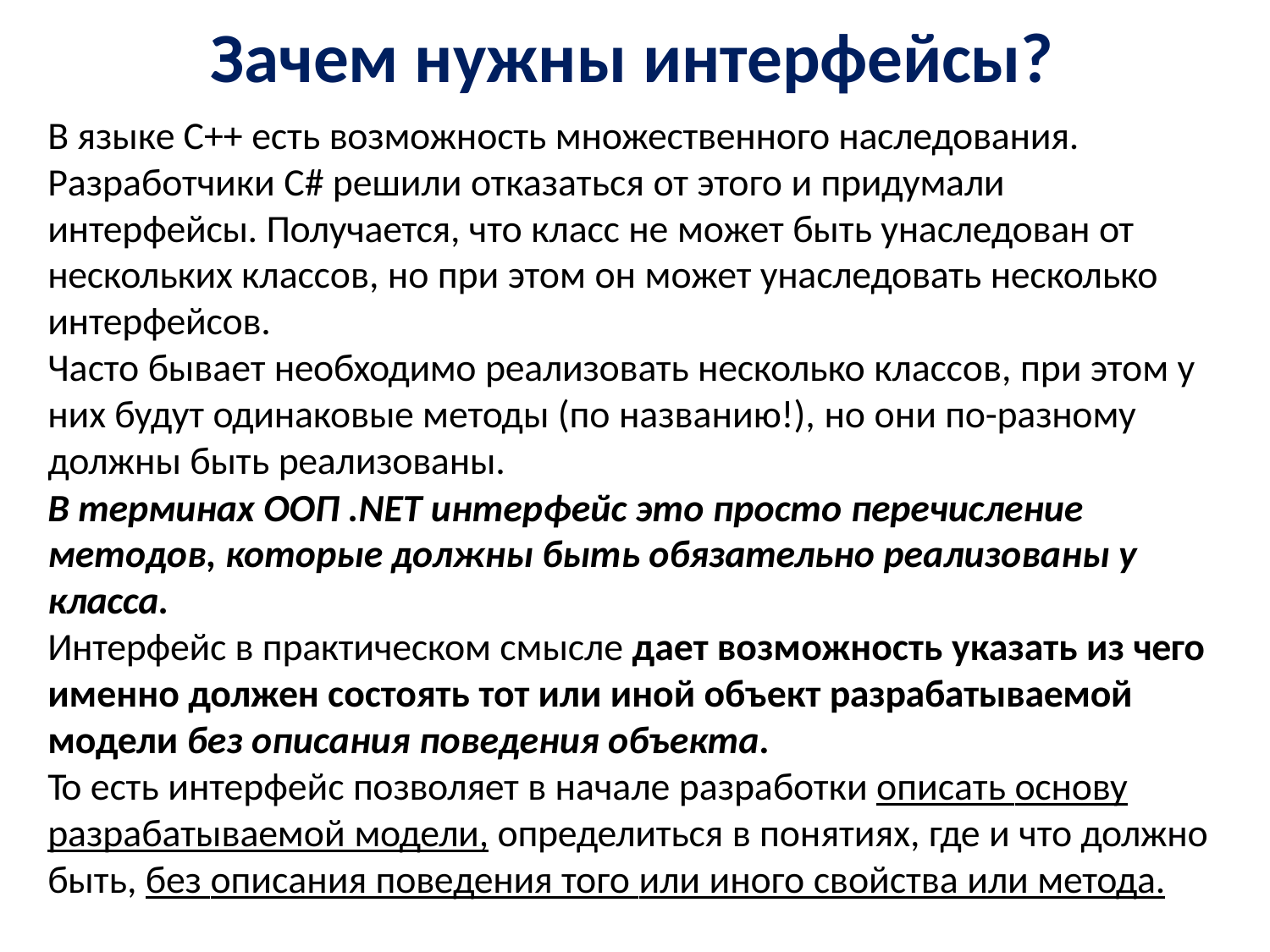

# Зачем нужны интерфейсы?
В языке С++ есть возможность множественного наследования.
Разработчики C# решили отказаться от этого и придумали
интерфейсы. Получается, что класс не может быть унаследован от нескольких классов, но при этом он может унаследовать несколько интерфейсов.
Часто бывает необходимо реализовать несколько классов, при этом у них будут одинаковые методы (по названию!), но они по-разному должны быть реализованы.
В терминах ООП .NET интерфейс это просто перечисление методов, которые должны быть обязательно реализованы у класса.
Интерфейс в практическом смысле дает возможность указать из чего именно должен состоять тот или иной объект разрабатываемой модели без описания поведения объекта.
То есть интерфейс позволяет в начале разработки описать основу разрабатываемой модели, определиться в понятиях, где и что должно быть, без описания поведения того или иного свойства или метода.